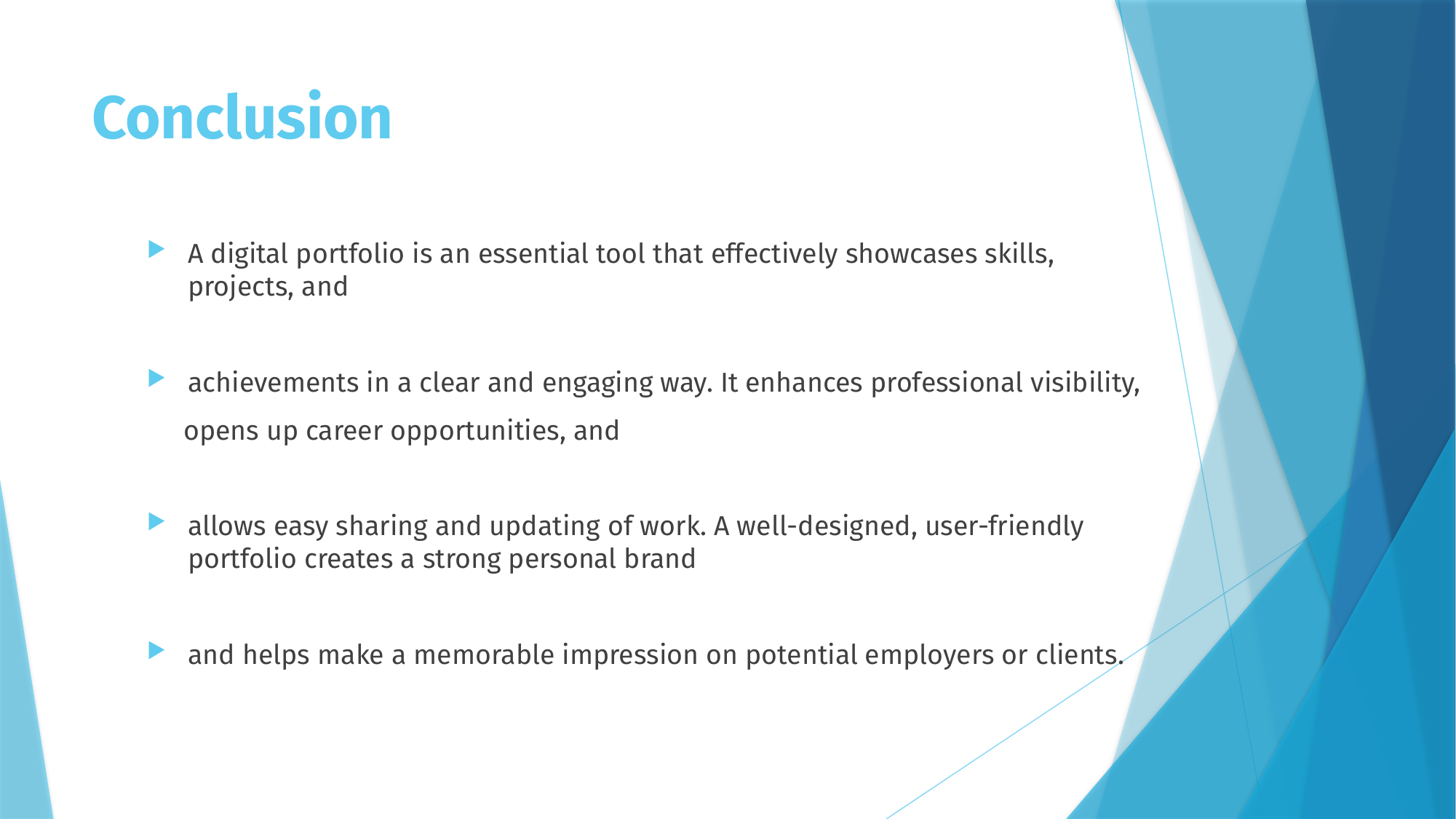

# Conclusion
A digital portfolio is an essential tool that effectively showcases skills, projects, and

achievements in a clear and engaging way. It enhances professional visibility,
     opens up career opportunities, and

allows easy sharing and updating of work. A well-designed, user-friendly portfolio creates a strong personal brand

and helps make a memorable impression on potential employers or clients.